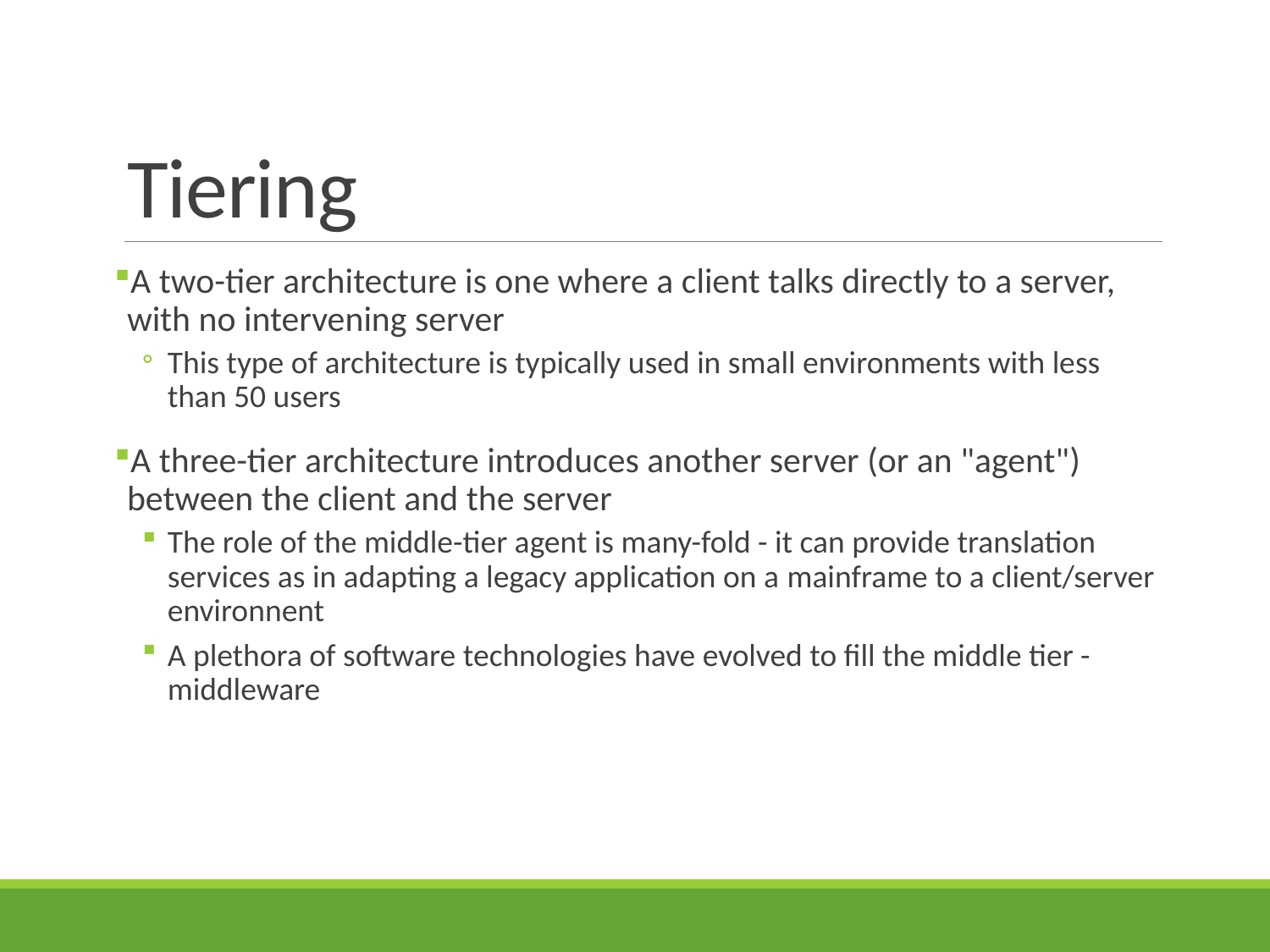

# Tiering
A two-tier architecture is one where a client talks directly to a server, with no intervening server
This type of architecture is typically used in small environments with less than 50 users
A three-tier architecture introduces another server (or an "agent") between the client and the server
The role of the middle-tier agent is many-fold - it can provide translation services as in adapting a legacy application on a mainframe to a client/server environnent
A plethora of software technologies have evolved to fill the middle tier - middleware